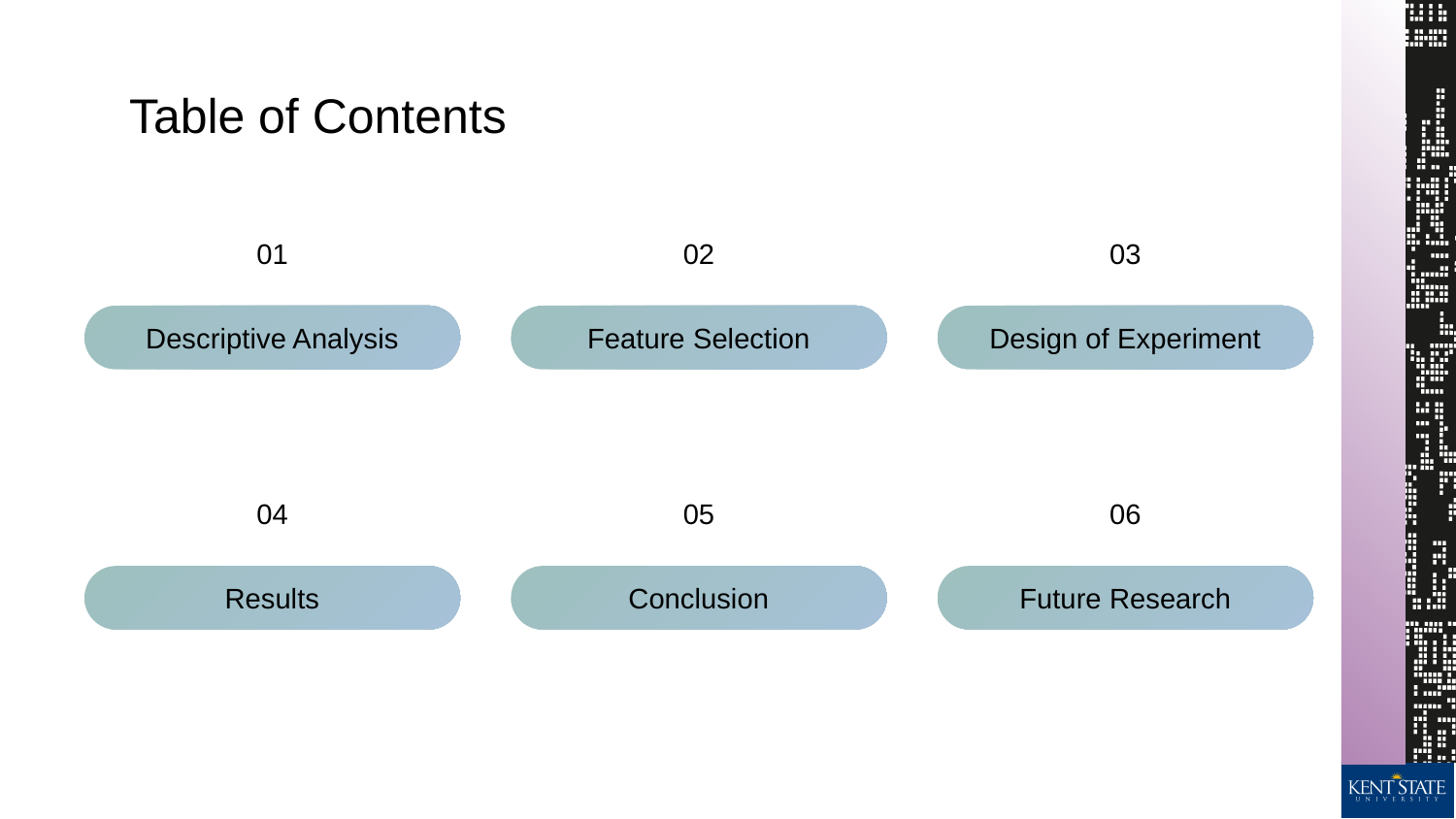

# Table of Contents
01
02
03

Descriptive Analysis
Feature Selection
Design of Experiment
04
05
06

Results
Conclusion
Future Research